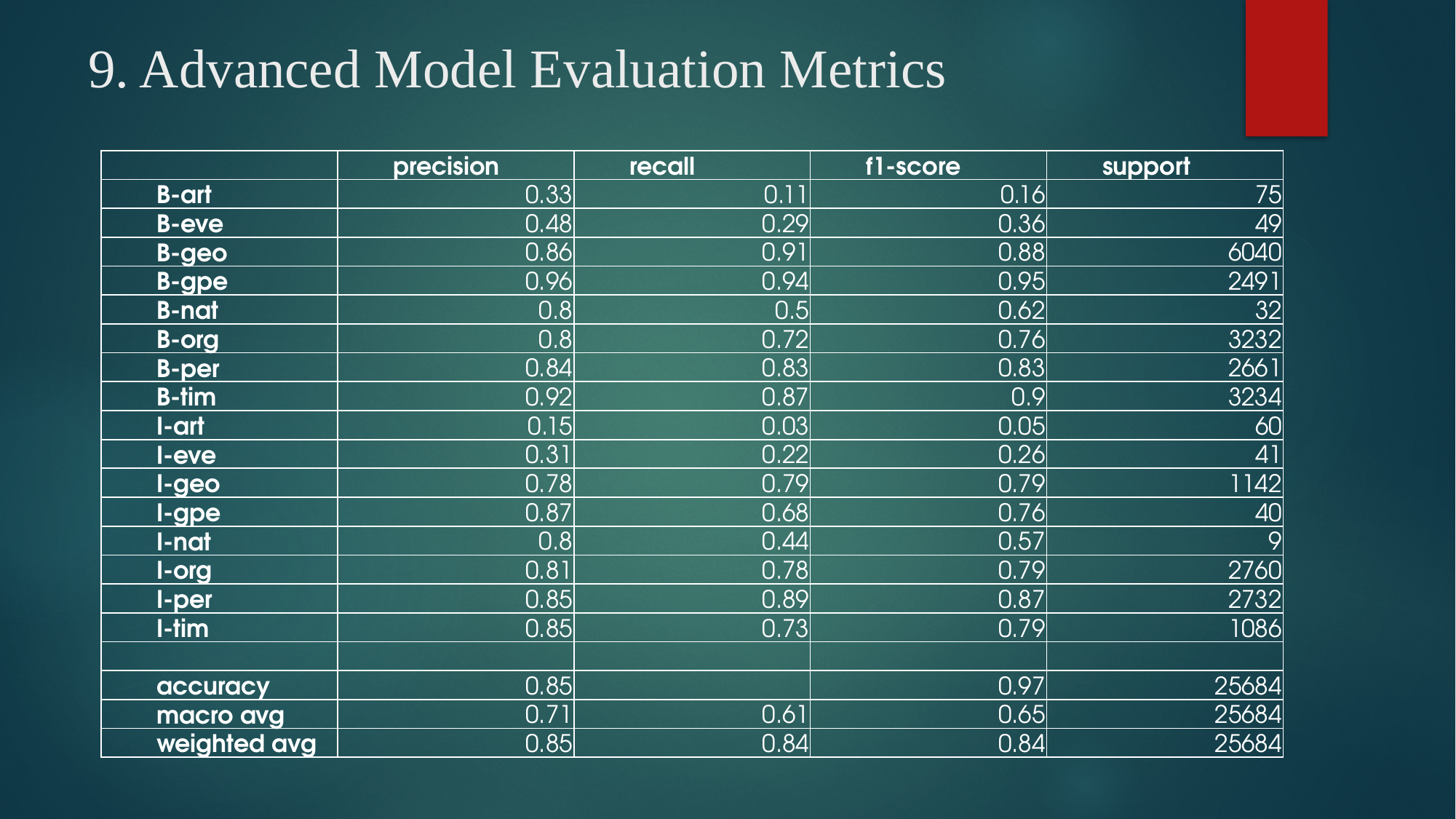

# 9. Advanced Model Evaluation Metrics
|  | precision | recall | f1-score | support |
| --- | --- | --- | --- | --- |
| B-art | 0.33 | 0.11 | 0.16 | 75 |
| B-eve | 0.48 | 0.29 | 0.36 | 49 |
| B-geo | 0.86 | 0.91 | 0.88 | 6040 |
| B-gpe | 0.96 | 0.94 | 0.95 | 2491 |
| B-nat | 0.8 | 0.5 | 0.62 | 32 |
| B-org | 0.8 | 0.72 | 0.76 | 3232 |
| B-per | 0.84 | 0.83 | 0.83 | 2661 |
| B-tim | 0.92 | 0.87 | 0.9 | 3234 |
| I-art | 0.15 | 0.03 | 0.05 | 60 |
| I-eve | 0.31 | 0.22 | 0.26 | 41 |
| I-geo | 0.78 | 0.79 | 0.79 | 1142 |
| I-gpe | 0.87 | 0.68 | 0.76 | 40 |
| I-nat | 0.8 | 0.44 | 0.57 | 9 |
| I-org | 0.81 | 0.78 | 0.79 | 2760 |
| I-per | 0.85 | 0.89 | 0.87 | 2732 |
| I-tim | 0.85 | 0.73 | 0.79 | 1086 |
|  |  |  |  |  |
| accuracy | 0.85 |  | 0.97 | 25684 |
| macro avg | 0.71 | 0.61 | 0.65 | 25684 |
| weighted avg | 0.85 | 0.84 | 0.84 | 25684 |